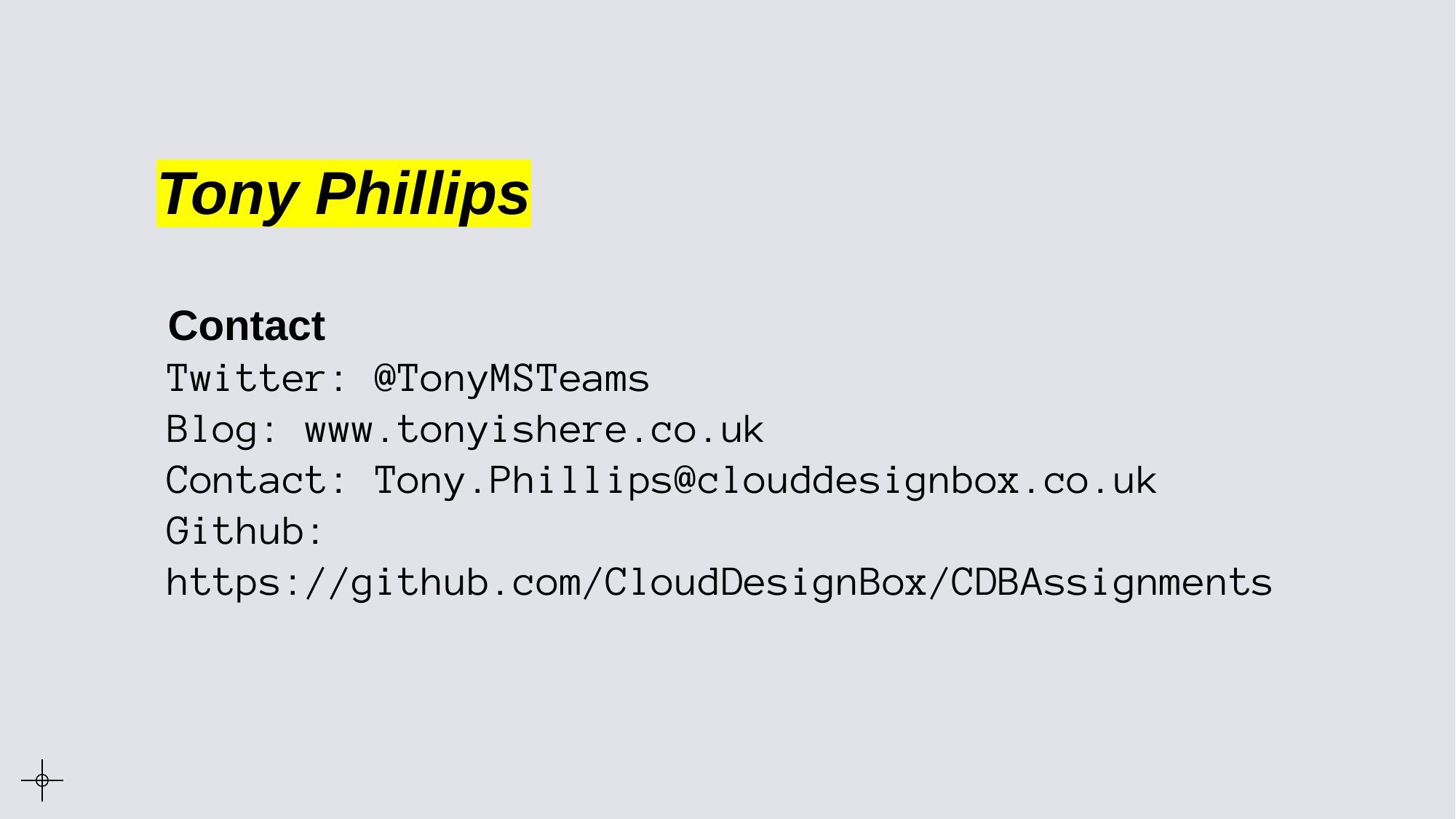

# Tony Phillips
Contact
Twitter: @TonyMSTeams
Blog: www.tonyishere.co.uk
Contact: Tony.Phillips@clouddesignbox.co.uk
Github: https://github.com/CloudDesignBox/CDBAssignments